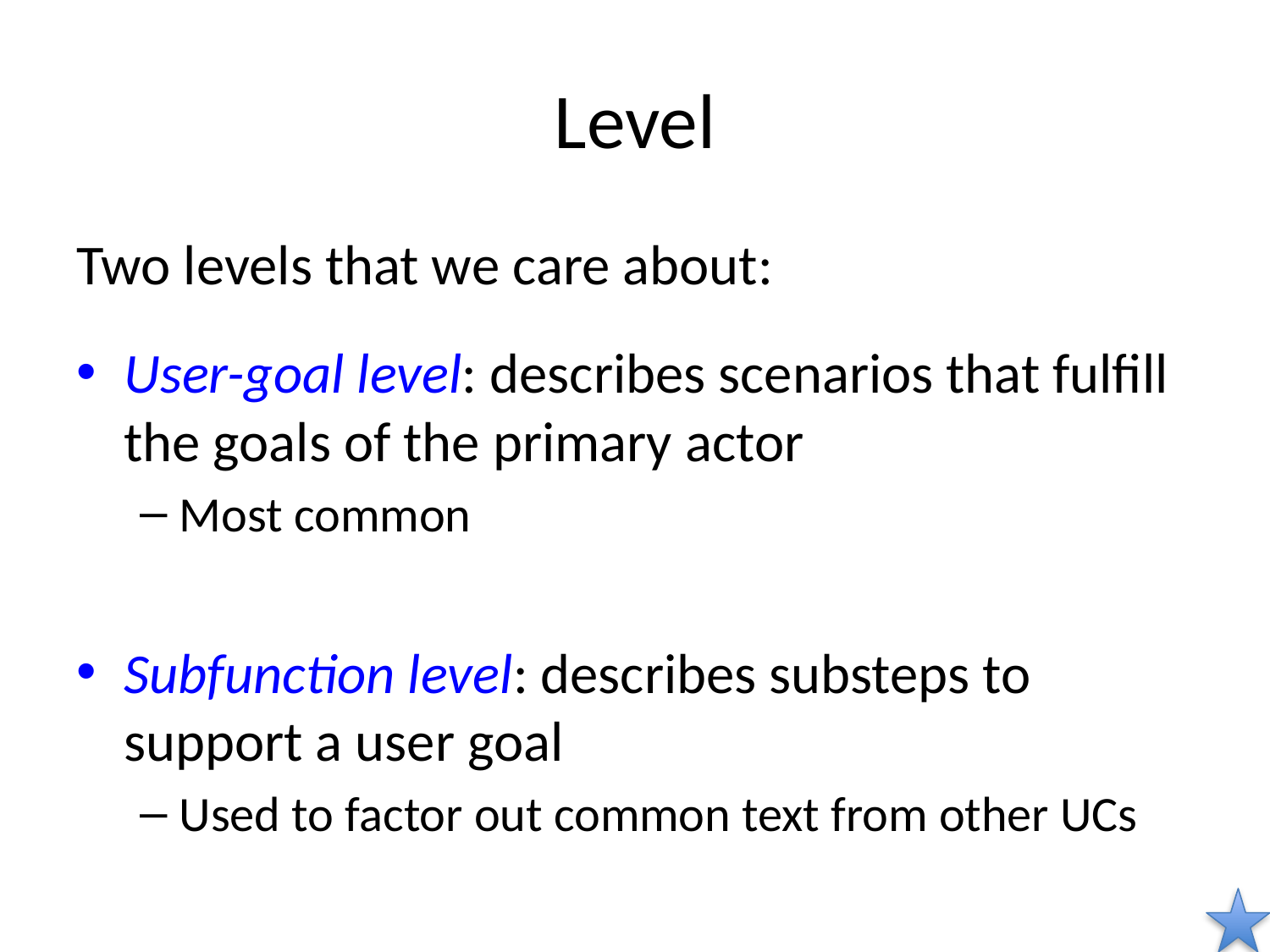

# Level
Two levels that we care about:

User-goal level: describes scenarios that fulfill the goals of the primary actor
Most common

Subfunction level: describes substeps to support a user goal
Used to factor out common text from other UCs